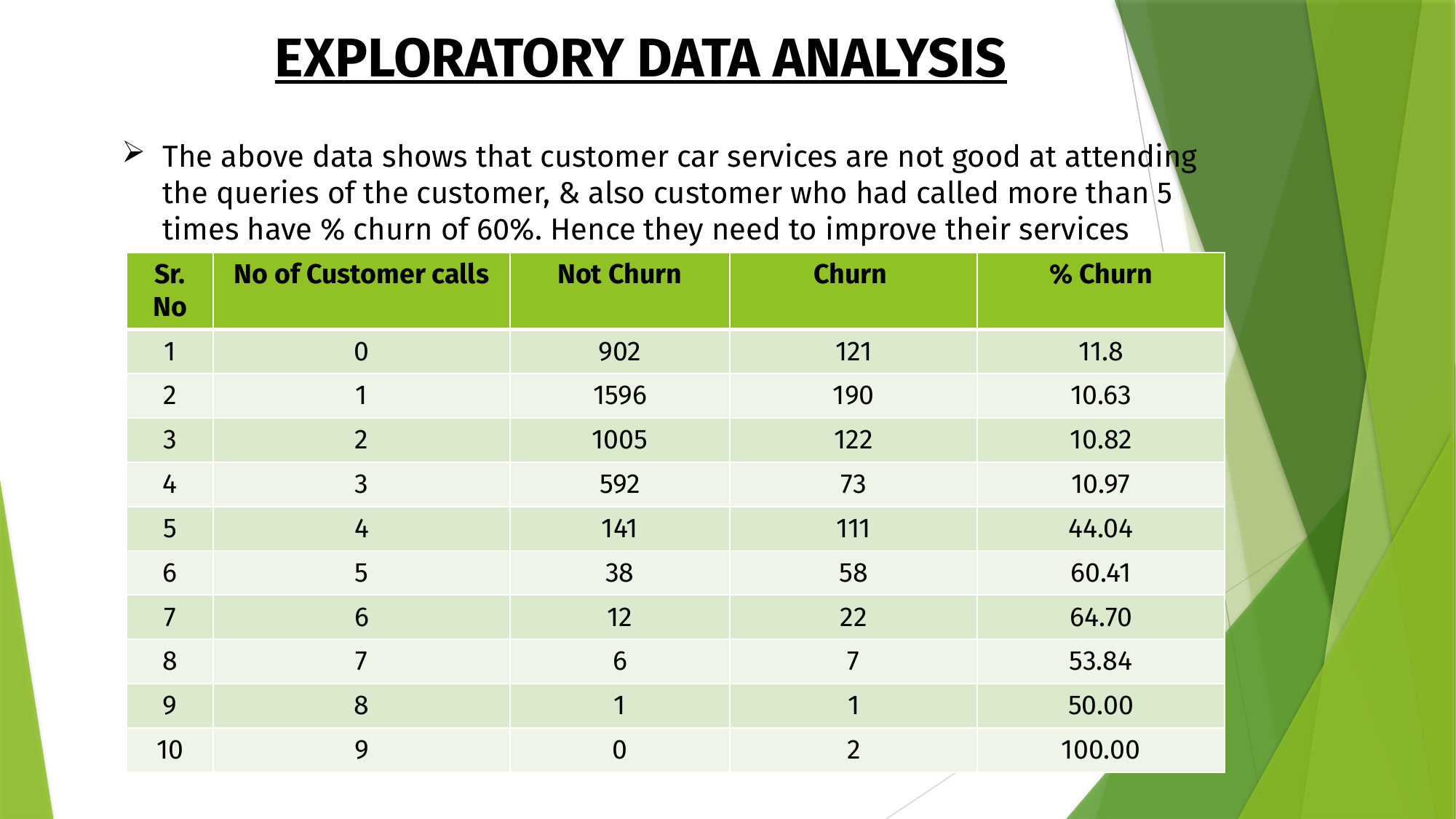

# EXPLORATORY DATA ANALYSIS
The above data shows that customer car services are not good at attending the queries of the customer, & also customer who had called more than 5 times have % churn of 60%. Hence they need to improve their services
| Sr. No | No of Customer calls | Not Churn | Churn | % Churn |
| --- | --- | --- | --- | --- |
| 1 | 0 | 902 | 121 | 11.8 |
| 2 | 1 | 1596 | 190 | 10.63 |
| 3 | 2 | 1005 | 122 | 10.82 |
| 4 | 3 | 592 | 73 | 10.97 |
| 5 | 4 | 141 | 111 | 44.04 |
| 6 | 5 | 38 | 58 | 60.41 |
| 7 | 6 | 12 | 22 | 64.70 |
| 8 | 7 | 6 | 7 | 53.84 |
| 9 | 8 | 1 | 1 | 50.00 |
| 10 | 9 | 0 | 2 | 100.00 |